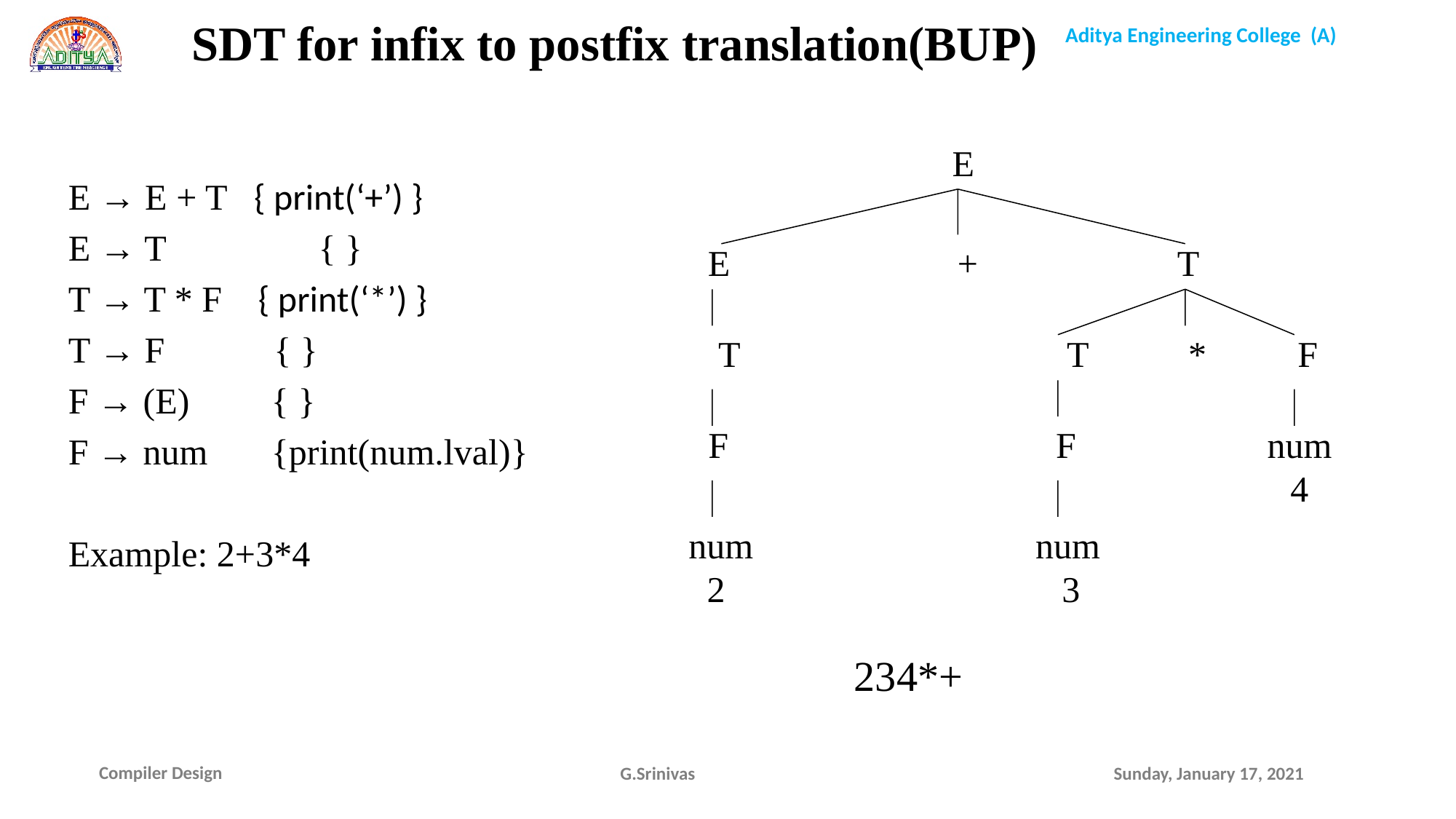

SDT for infix to postfix translation(BUP)
E

    E                         +                      T

    T                                    T           *          F

    F                                    F                     num
                                                                    4

  num                               num
    2                                     3
E → E + T   { print(‘+’) }
E → T 	           { }
T → T * F    { print(‘*’) }
T → F            { }
F → (E)         { }
F → num       {print(num.lval)}

Example: 2+3*4

234*+
G.Srinivas
Sunday, January 17, 2021